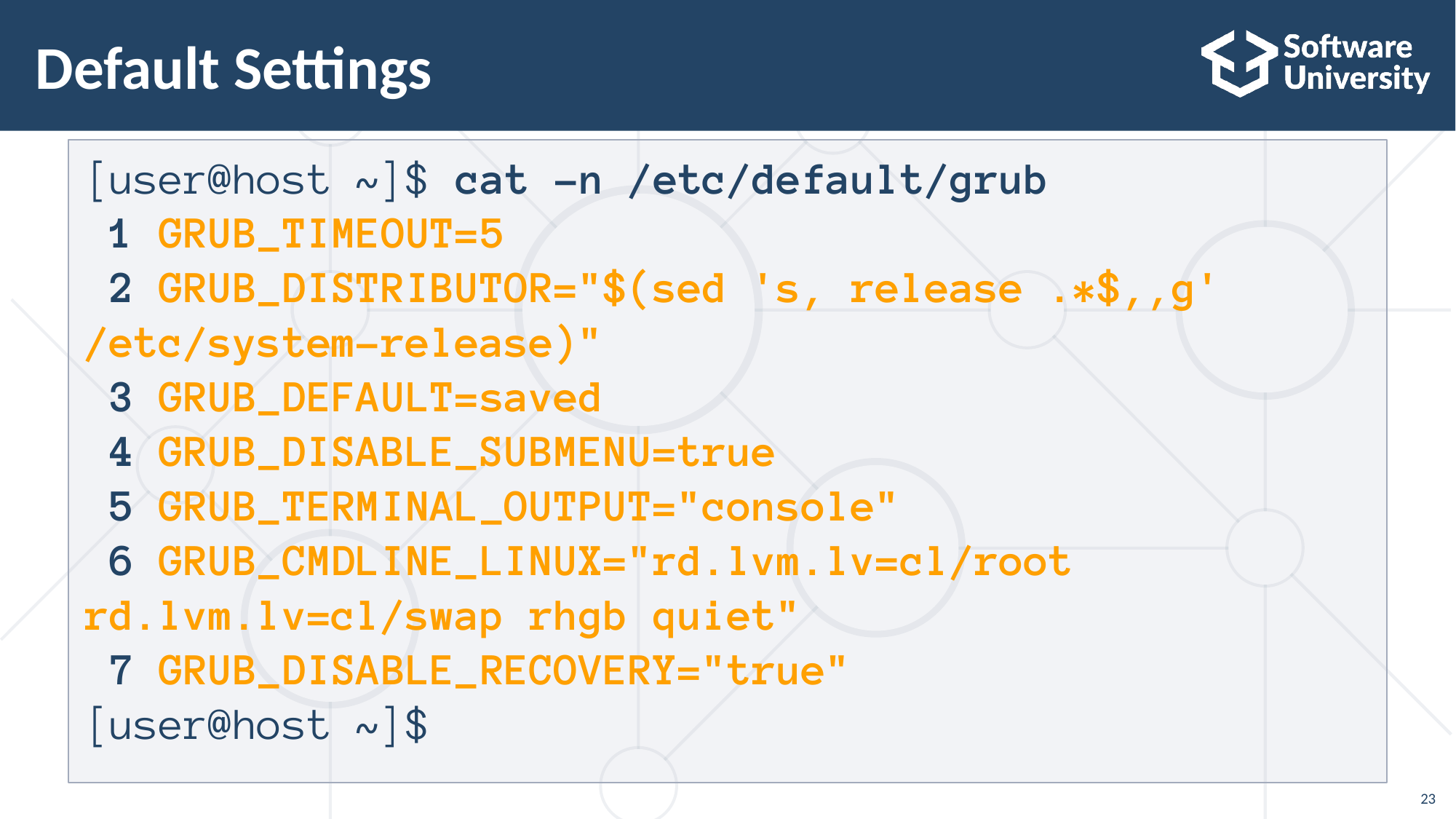

# Default Settings
[user@host ~]$ cat -n /etc/default/grub
 1 GRUB_TIMEOUT=5
 2 GRUB_DISTRIBUTOR="$(sed 's, release .*$,,g' /etc/system-release)"
 3 GRUB_DEFAULT=saved
 4 GRUB_DISABLE_SUBMENU=true
 5 GRUB_TERMINAL_OUTPUT="console"
 6 GRUB_CMDLINE_LINUX="rd.lvm.lv=cl/root rd.lvm.lv=cl/swap rhgb quiet"
 7 GRUB_DISABLE_RECOVERY="true"
[user@host ~]$
23